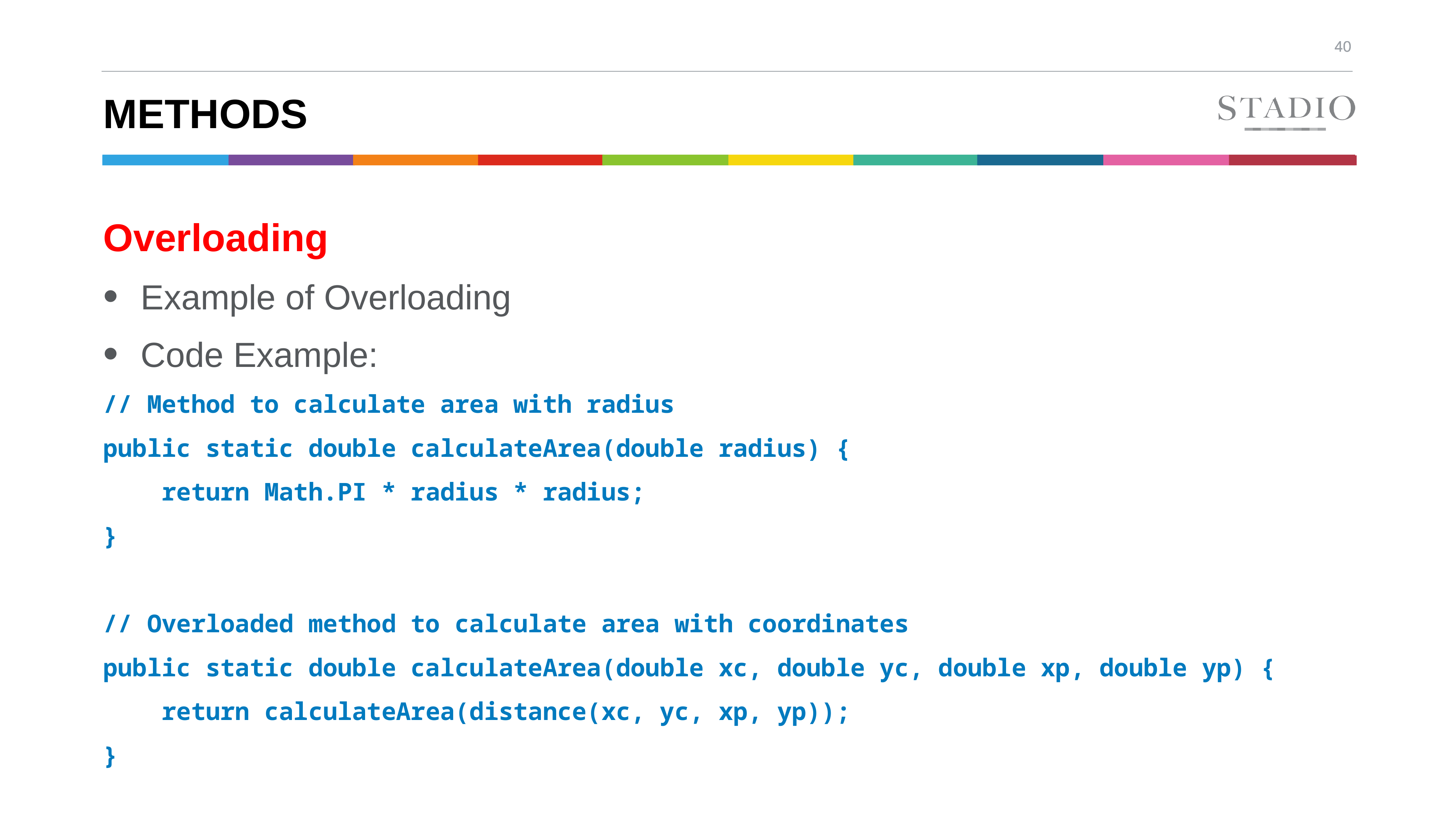

# methods

Overloading
Example of Overloading
Code Example:
// Method to calculate area with radius
public static double calculateArea(double radius) {
    return Math.PI * radius * radius;
}

// Overloaded method to calculate area with coordinates
public static double calculateArea(double xc, double yc, double xp, double yp) {
    return calculateArea(distance(xc, yc, xp, yp));
}